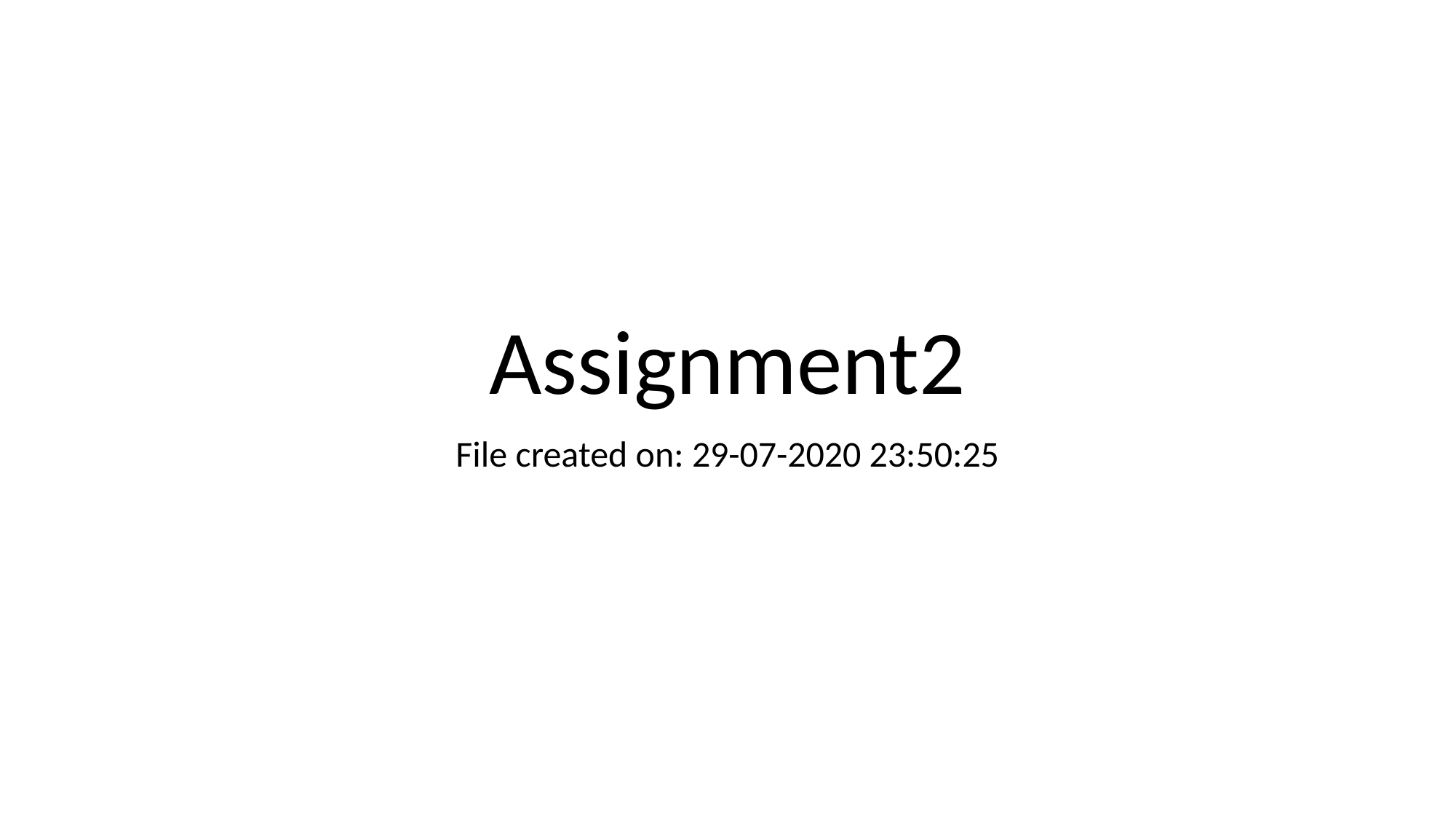

# Assignment2
File created on: 29-07-2020 23:50:25